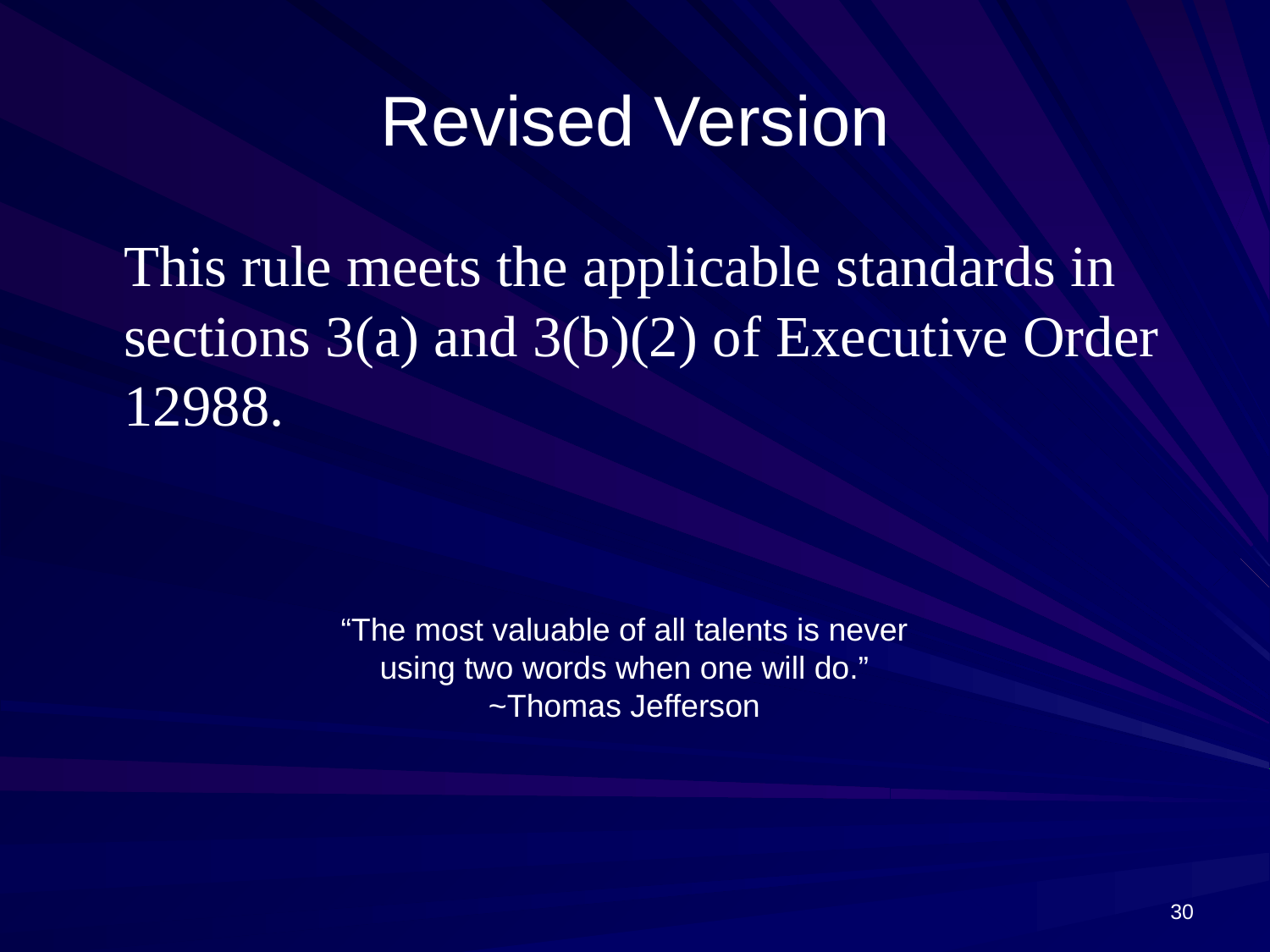

# Revised Version
	This rule meets the applicable standards in sections 3(a) and 3(b)(2) of Executive Order 12988.

“The most valuable of all talents is never using two words when one will do.”
~Thomas Jefferson
30